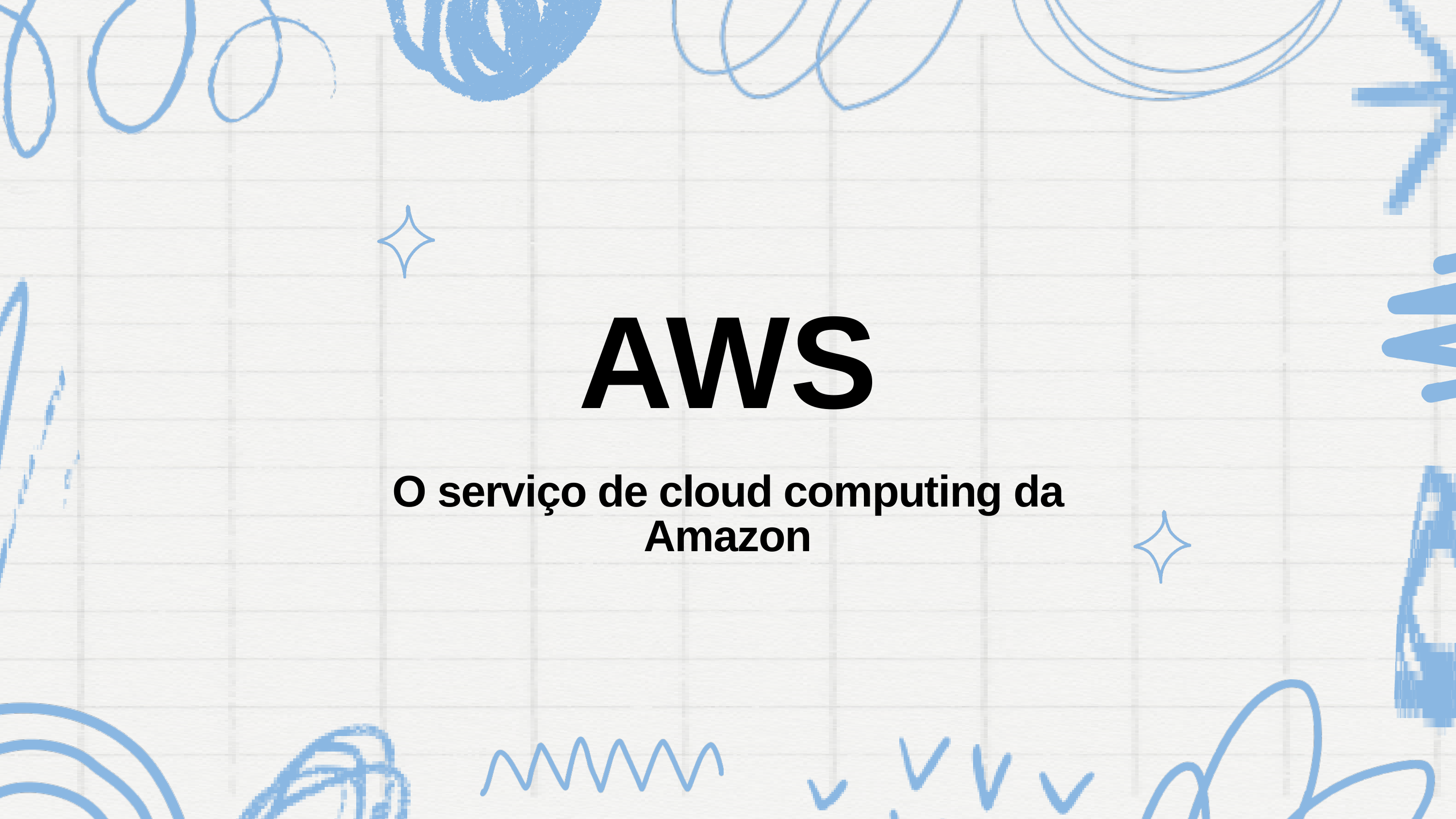

AWS
O serviço de cloud computing da Amazon